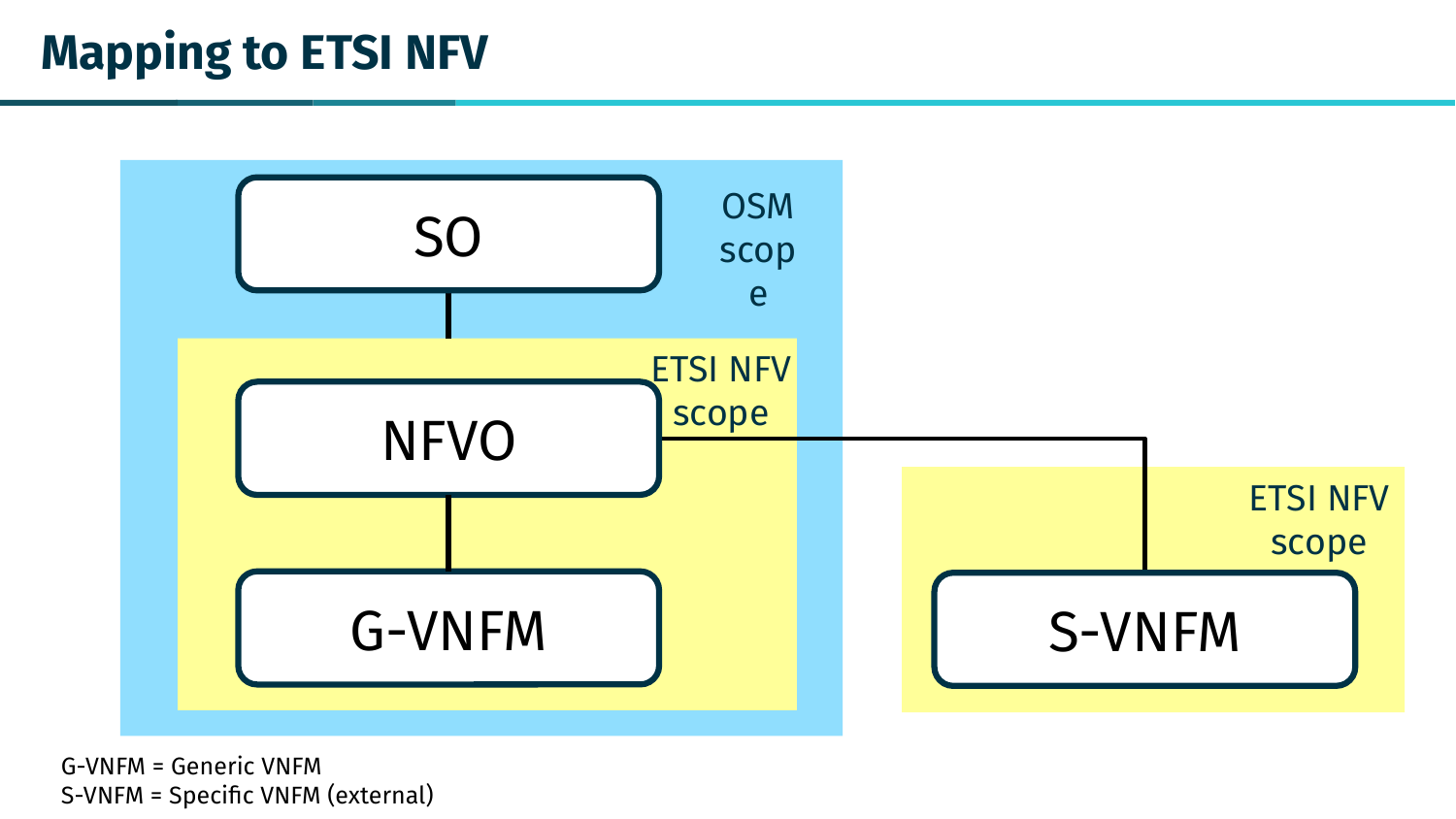

# Mapping to ETSI NFV

OSM
scope
SO

ETSI NFV
scope
NFVO

ETSI NFV
scope
G-VNFM
S-VNFM
G-VNFM = Generic VNFM
S-VNFM = Specific VNFM (external)